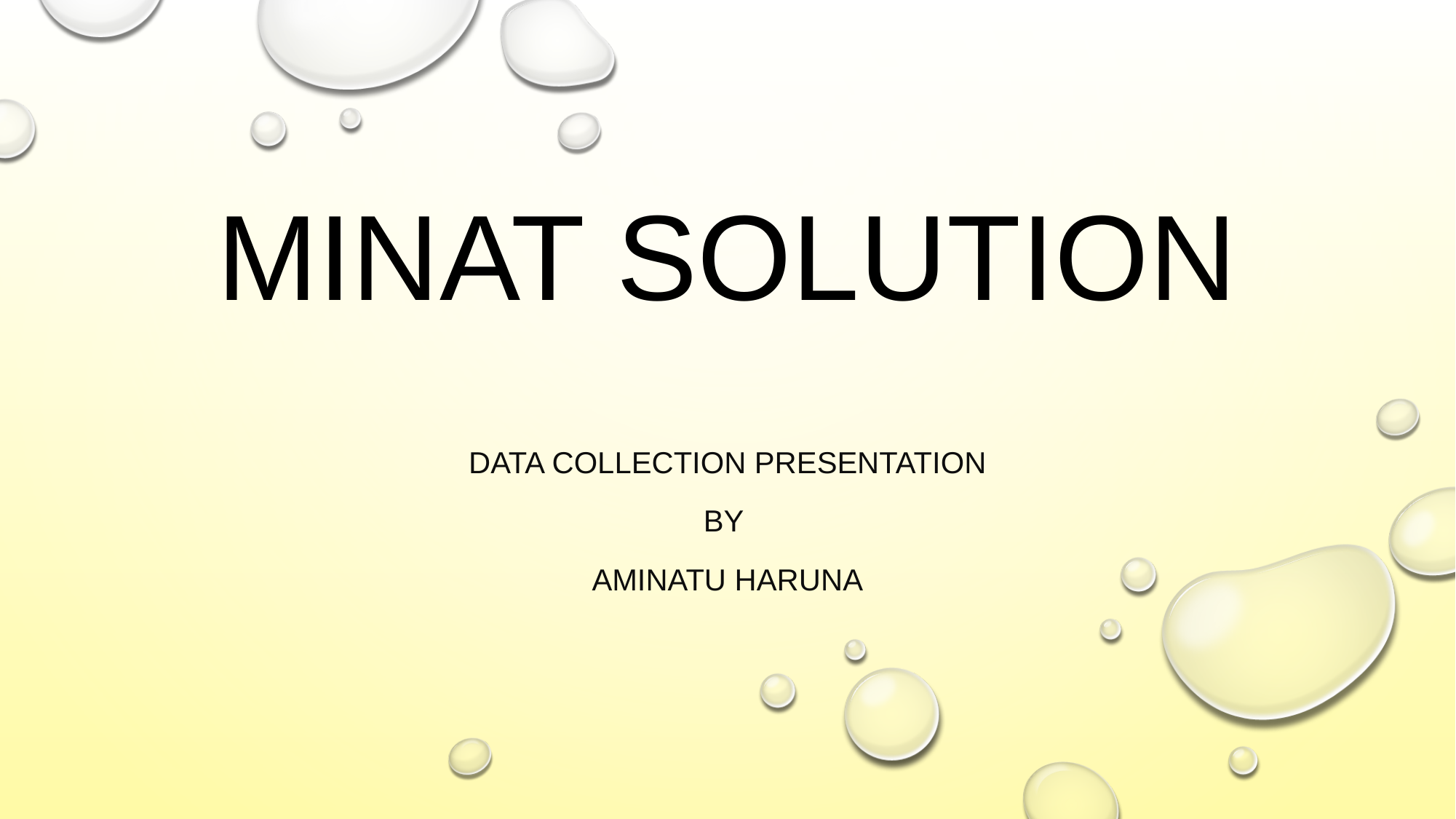

# MINAT SOLUTION
DATA COLLECTION PRESENTATION
BY
AMINATU HARUNA